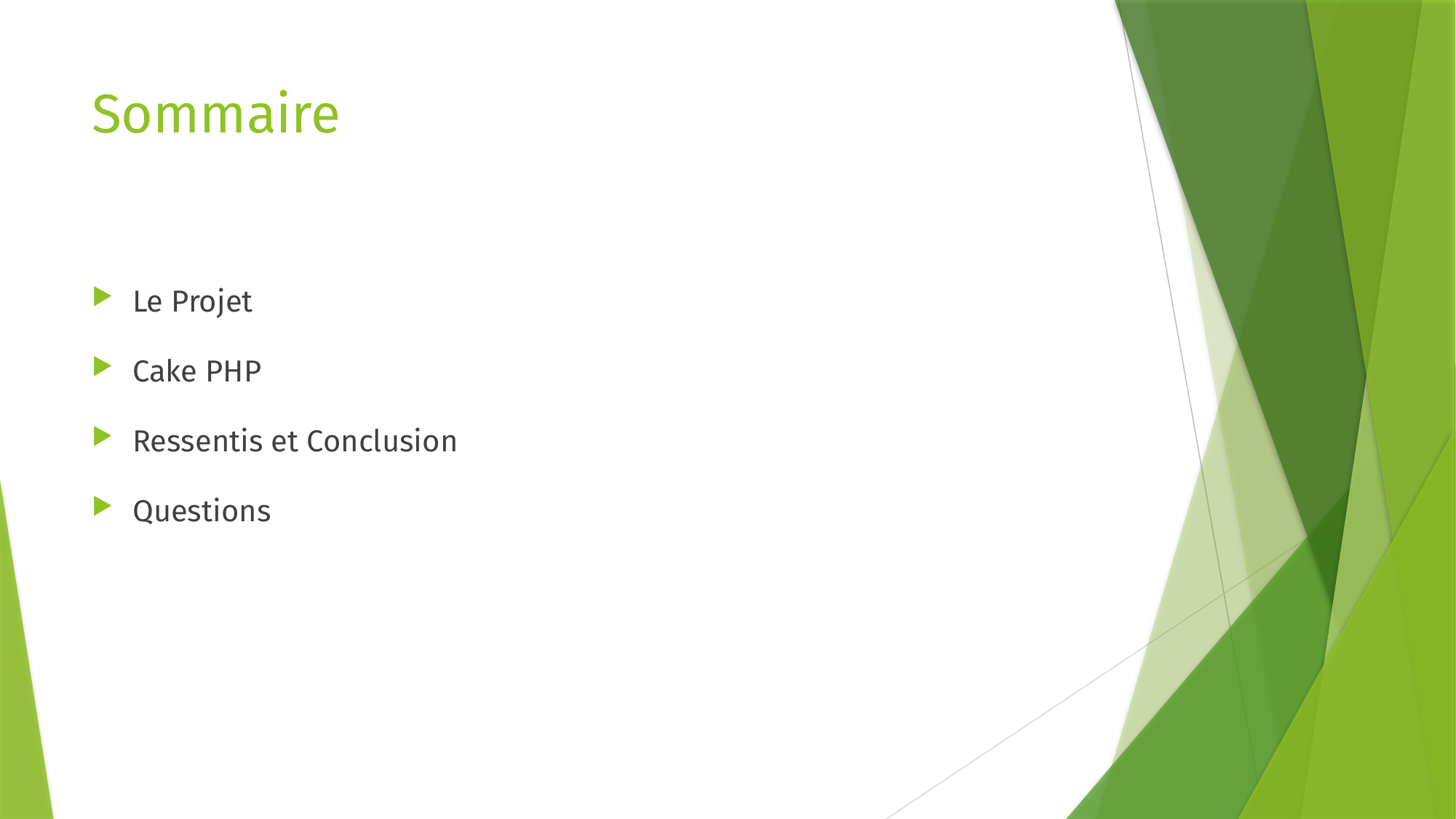

# Sommaire
Le Projet
Cake PHP
Ressentis et Conclusion
Questions